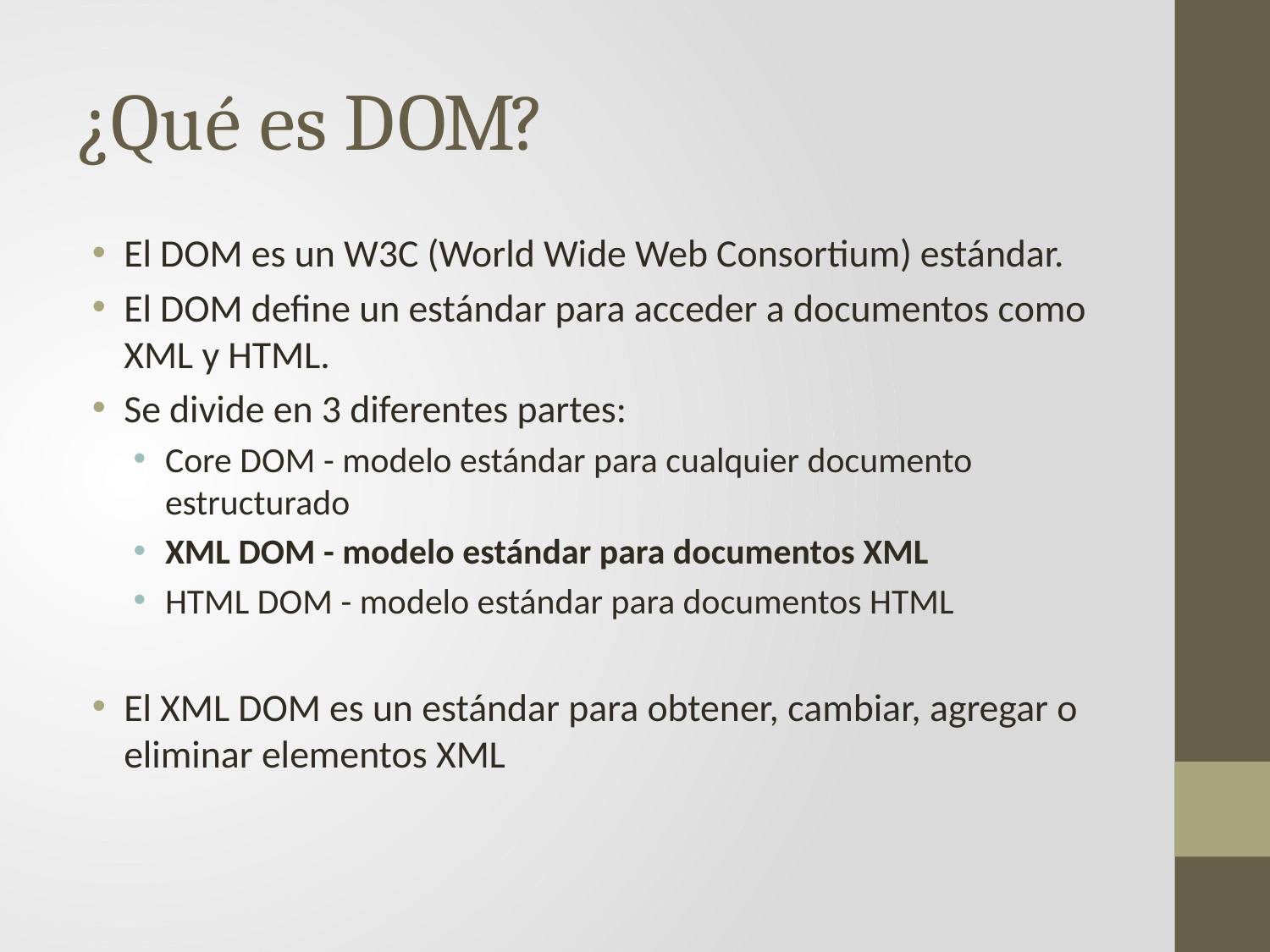

# ¿Qué es DOM?
El DOM es un W3C (World Wide Web Consortium) estándar.
El DOM define un estándar para acceder a documentos como XML y HTML.
Se divide en 3 diferentes partes:
Core DOM - modelo estándar para cualquier documento estructurado
XML DOM - modelo estándar para documentos XML
HTML DOM - modelo estándar para documentos HTML

El XML DOM es un estándar para obtener, cambiar, agregar o eliminar elementos XML